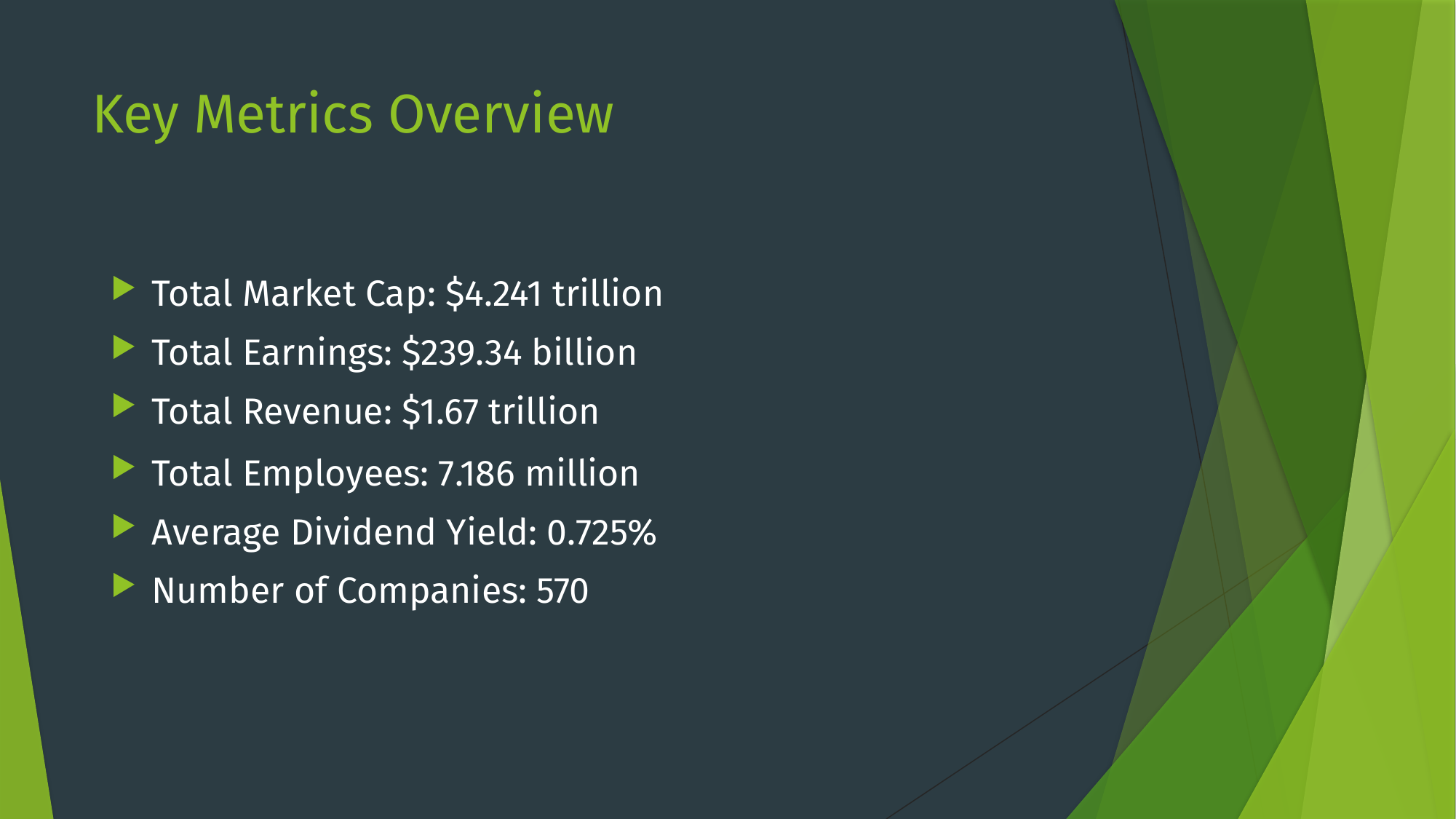

# Key Metrics Overview
Total Market Cap: $4.241 trillion
Total Earnings: $239.34 billion
Total Revenue: $1.67 trillion
Total Employees: 7.186 million
Average Dividend Yield: 0.725%
Number of Companies: 570